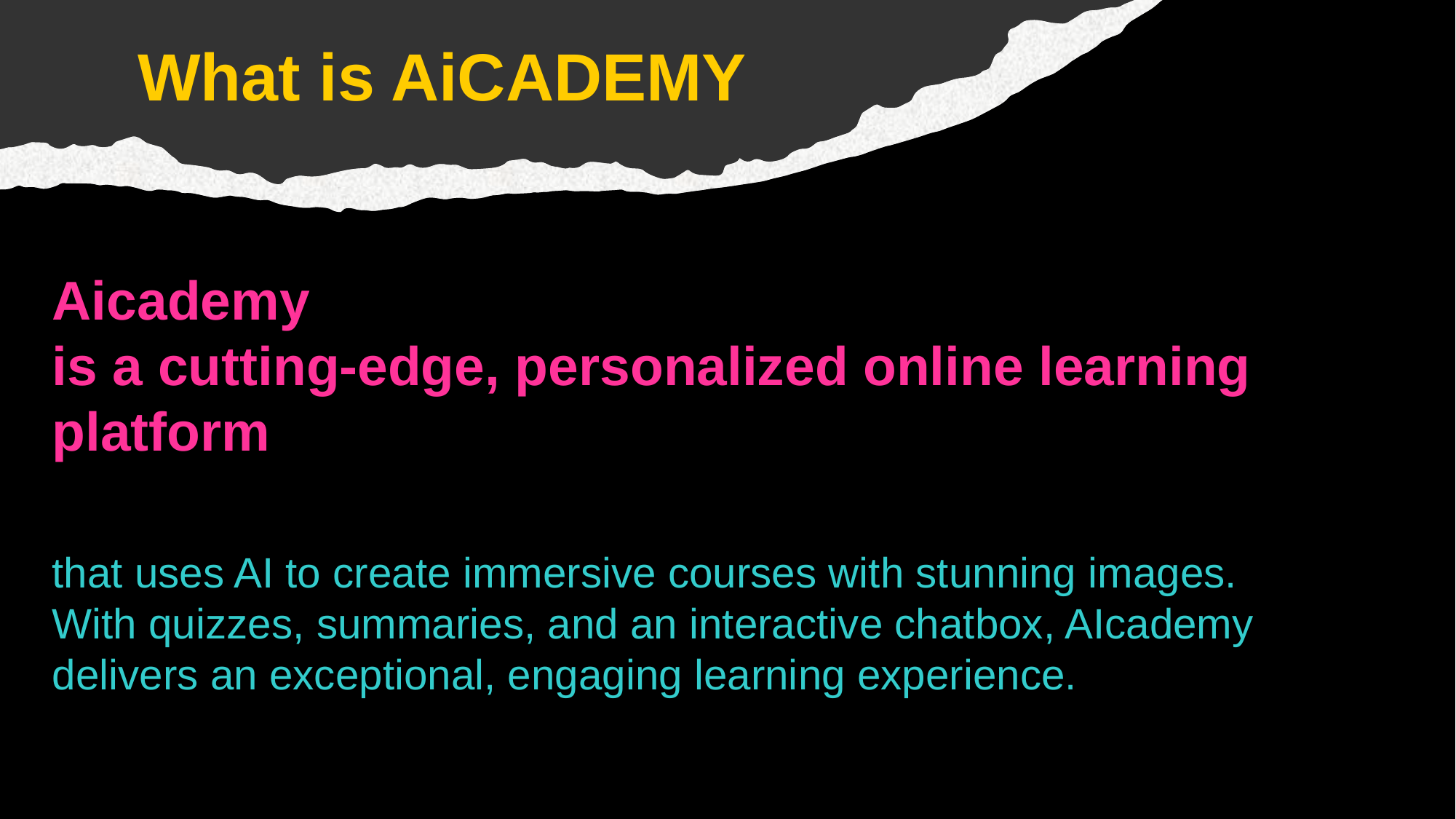

What is AiCADEMY
# Aicademy is a cutting-edge, personalized online learning platform that uses AI to create immersive ‎courses with stunning images. With quizzes, summaries, and an interactive chatbox, AIcademy delivers an ‎exceptional, engaging learning experience.‎